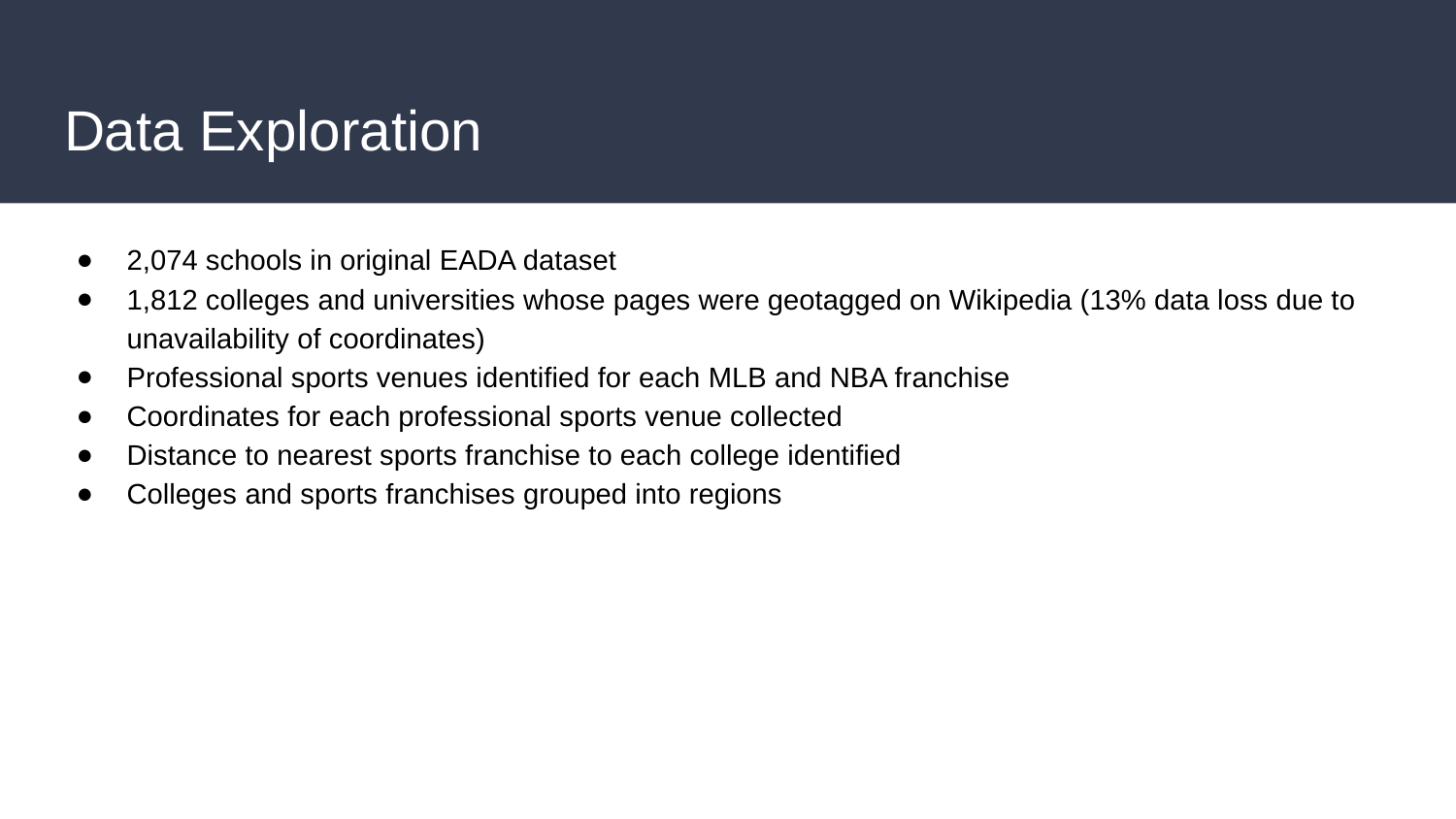

# Data Exploration
2,074 schools in original EADA dataset
1,812 colleges and universities whose pages were geotagged on Wikipedia (13% data loss due to unavailability of coordinates)
Professional sports venues identified for each MLB and NBA franchise
Coordinates for each professional sports venue collected
Distance to nearest sports franchise to each college identified
Colleges and sports franchises grouped into regions